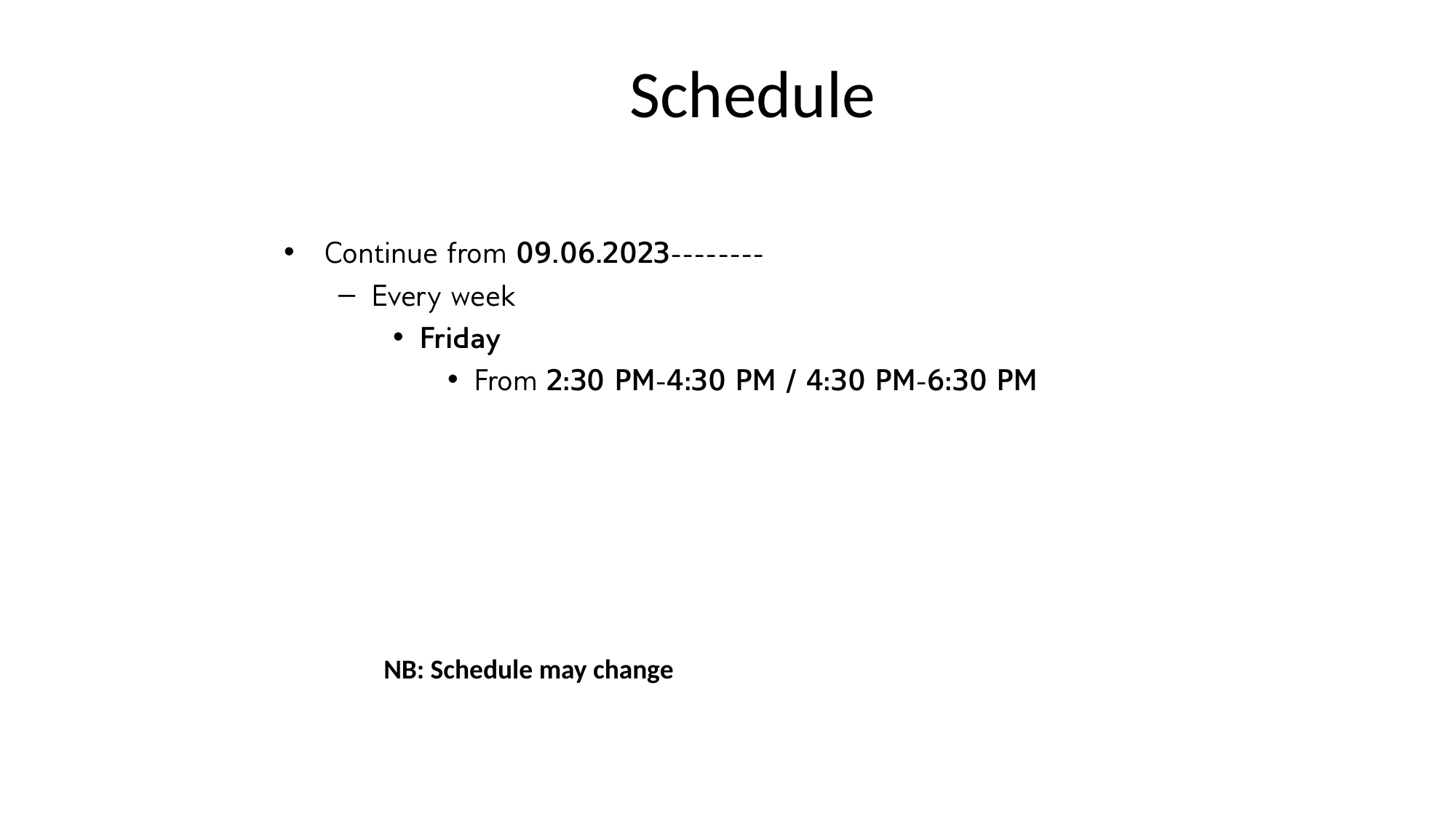

# Schedule
Continue from 09.06.2023--------
Every week
Friday
From 2:30 PM-4:30 PM / 4:30 PM-6:30 PM
NB: Schedule may change